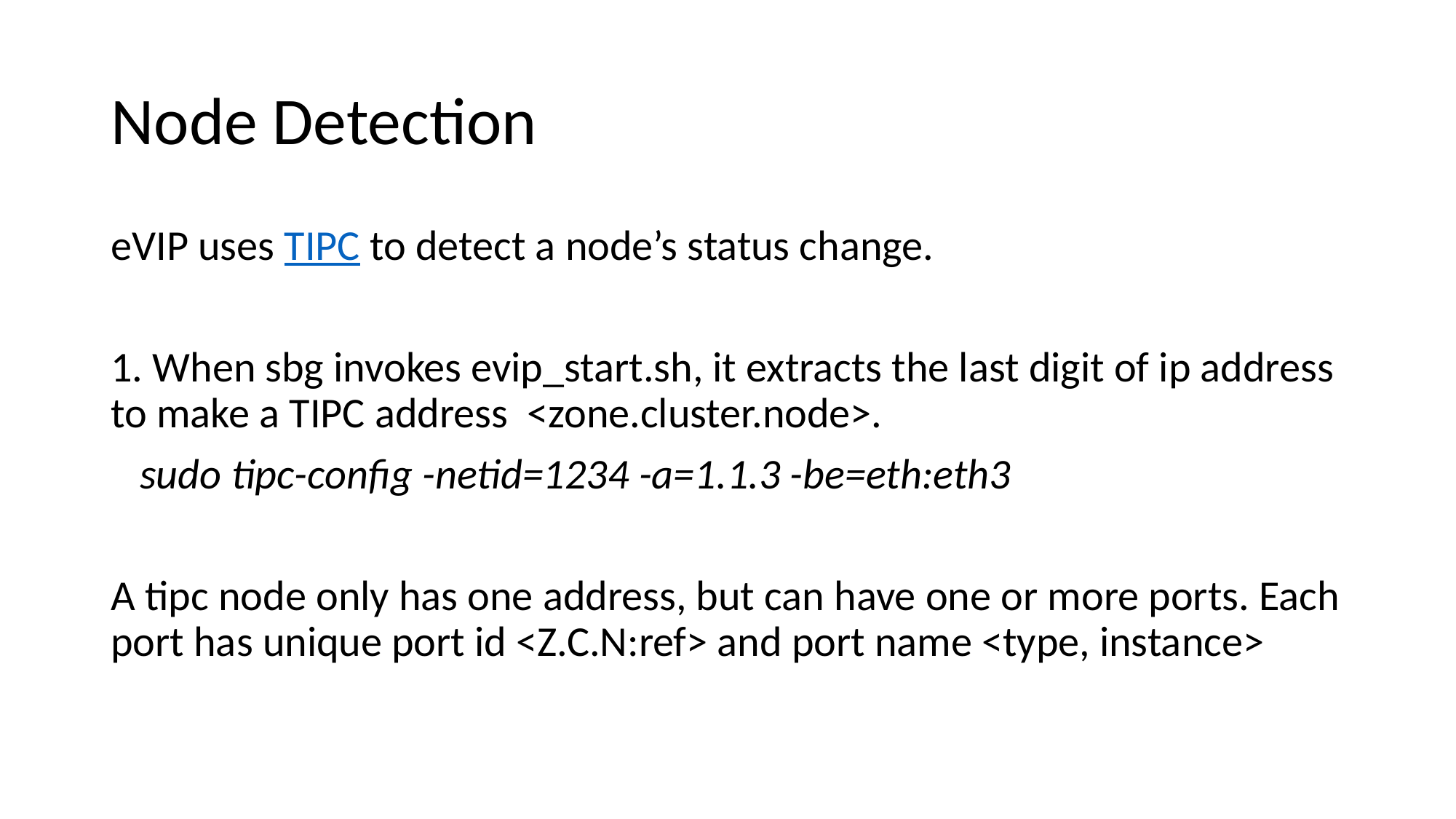

# Node Detection
eVIP uses TIPC to detect a node’s status change.

1. When sbg invokes evip_start.sh, it extracts the last digit of ip address to make a TIPC address  <zone.cluster.node>.
   sudo tipc-config -netid=1234 -a=1.1.3 -be=eth:eth3

A tipc node only has one address, but can have one or more ports. Each port has unique port id <Z.C.N:ref> and port name <type, instance>